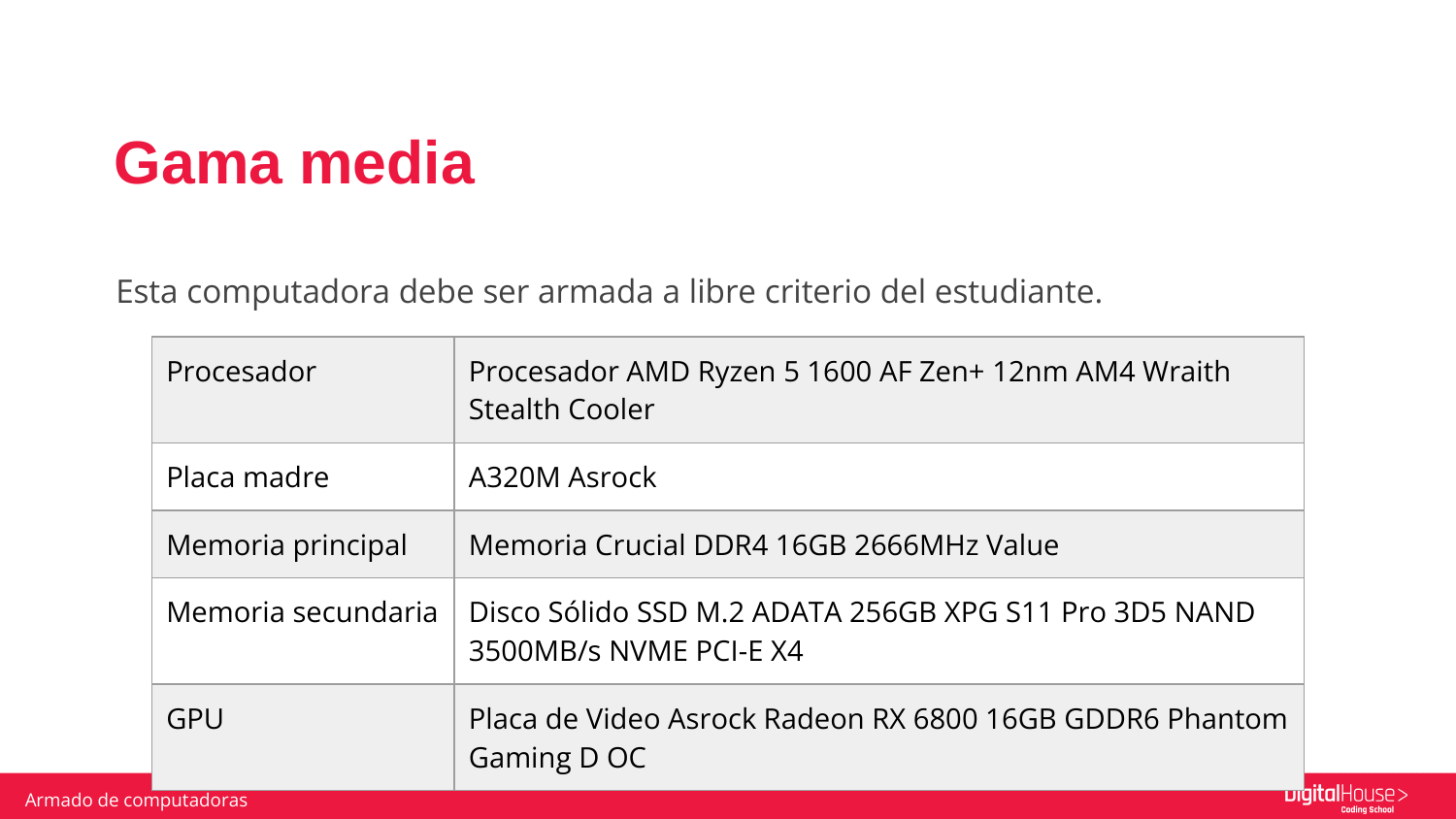

Gama media
Esta computadora debe ser armada a libre criterio del estudiante.

| Procesador | Procesador AMD Ryzen 5 1600 AF Zen+ 12nm AM4 Wraith Stealth Cooler |
| --- | --- |
| Placa madre | A320M Asrock |
| Memoria principal | Memoria Crucial DDR4 16GB 2666MHz Value |
| Memoria secundaria | Disco Sólido SSD M.2 ADATA 256GB XPG S11 Pro 3D5 NAND 3500MB/s NVME PCI-E X4 |
| GPU | Placa de Video Asrock Radeon RX 6800 16GB GDDR6 Phantom Gaming D OC |